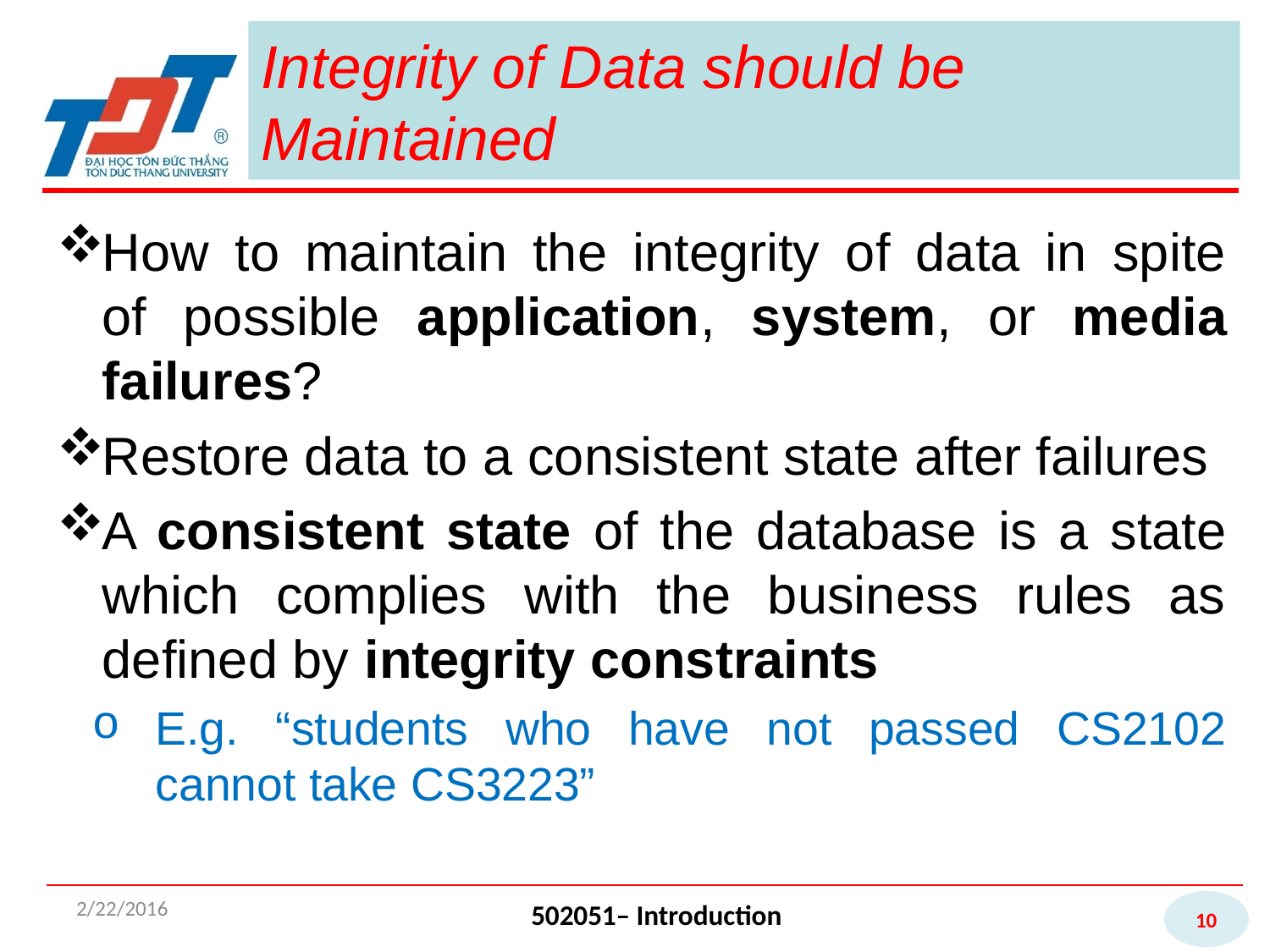

# Integrity of Data should be Maintained
How to maintain the integrity of data in spite
of possible application, system, or media failures?
Restore data to a consistent state after failures
A consistent state of the database is a state which complies with the business rules as defined by integrity constraints
E.g. “students who have not passed CS2102
cannot take CS3223”
2/22/2016